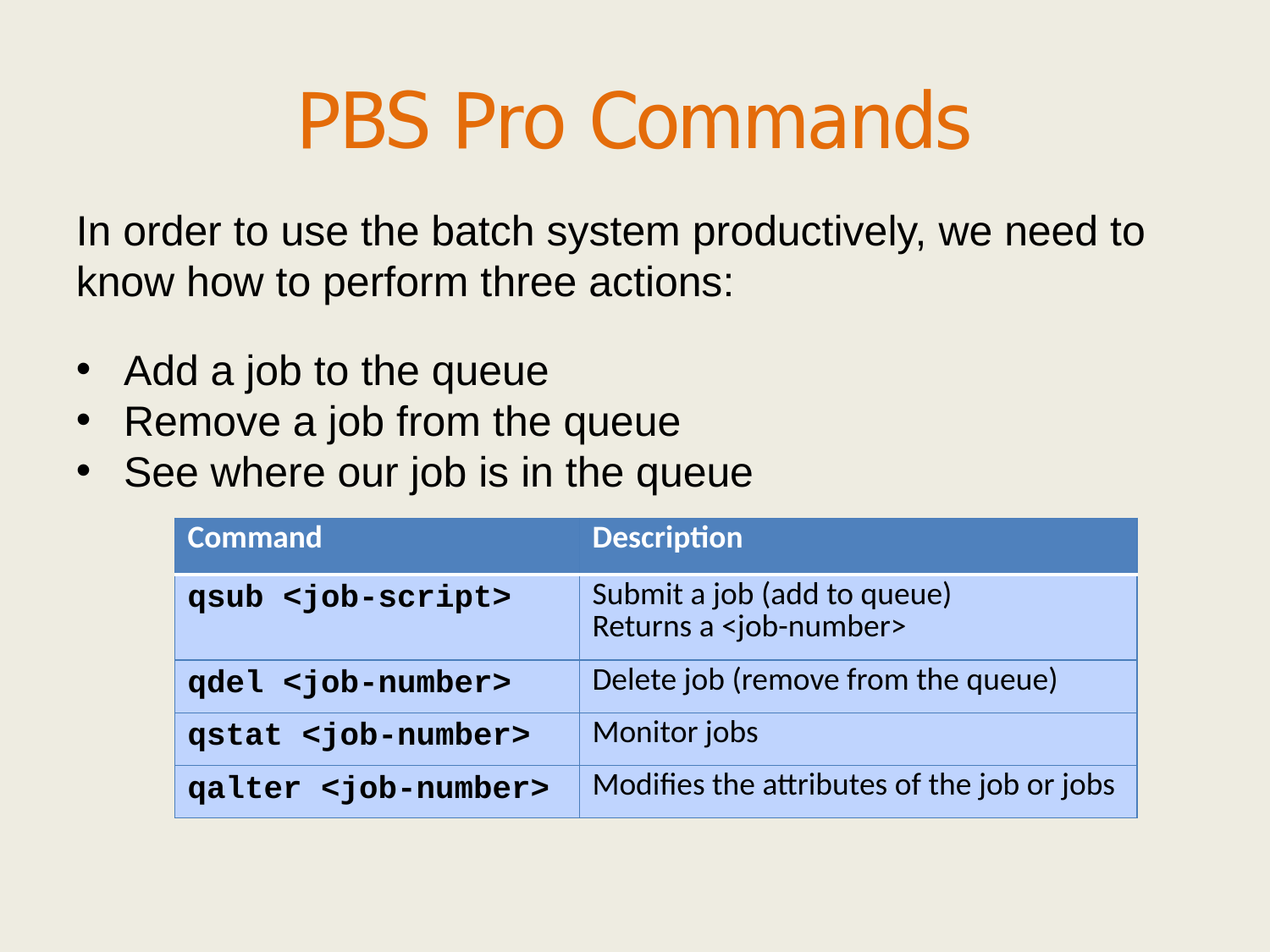

PBS Pro Commands
In order to use the batch system productively, we need to know how to perform three actions:

Add a job to the queue
Remove a job from the queue
See where our job is in the queue
| Command | Description |
| --- | --- |
| qsub <job-script> | Submit a job (add to queue) Returns a <job-number> |
| qdel <job-number> | Delete job (remove from the queue) |
| qstat <job-number> | Monitor jobs |
| qalter <job-number> | Modifies the attributes of the job or jobs |